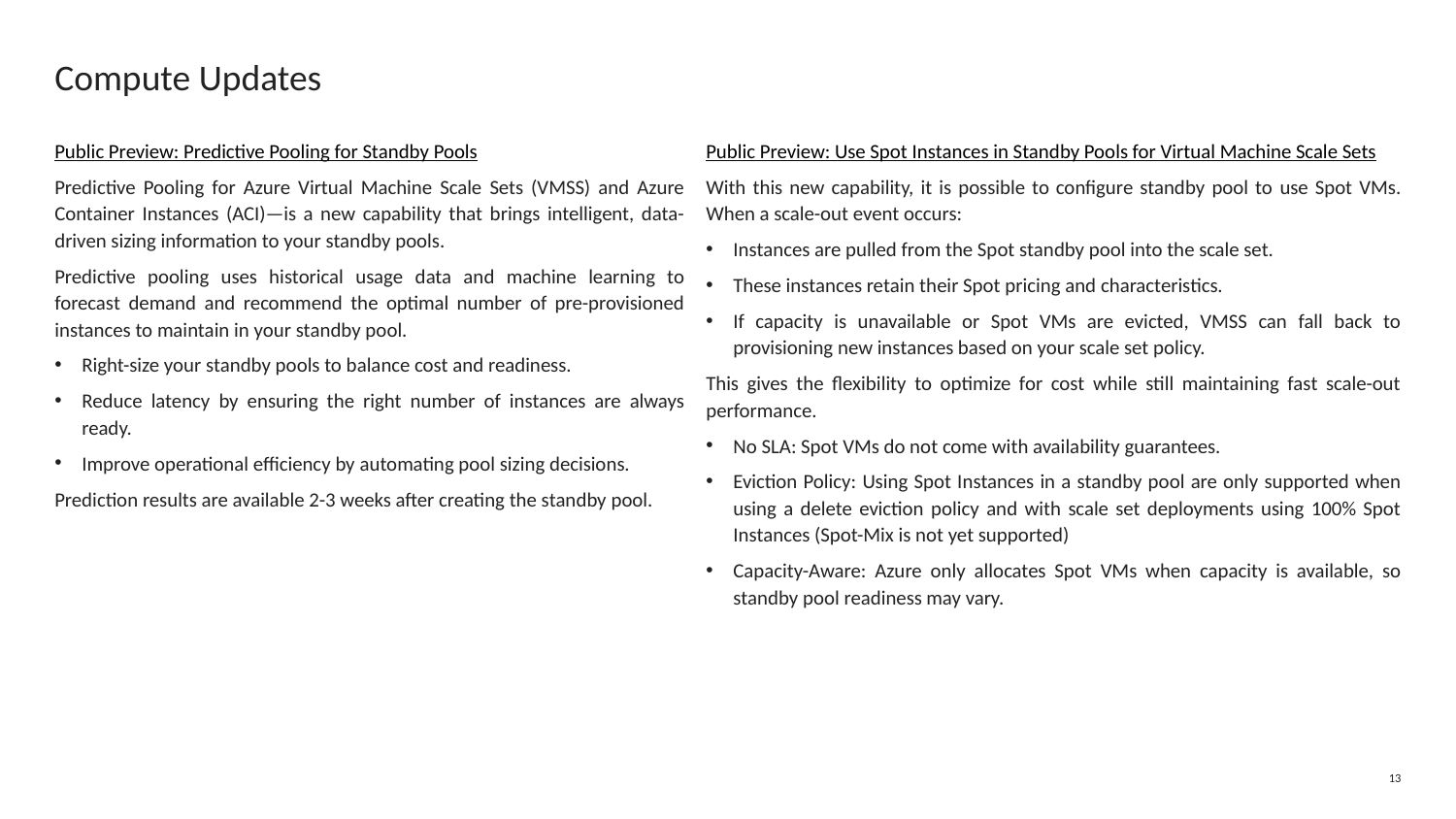

# Compute Updates
Public Preview: Use Spot Instances in Standby Pools for Virtual Machine Scale Sets
With this new capability, it is possible to configure standby pool to use Spot VMs. When a scale-out event occurs:
Instances are pulled from the Spot standby pool into the scale set.
These instances retain their Spot pricing and characteristics.
If capacity is unavailable or Spot VMs are evicted, VMSS can fall back to provisioning new instances based on your scale set policy.
This gives the flexibility to optimize for cost while still maintaining fast scale-out performance.
No SLA: Spot VMs do not come with availability guarantees.
Eviction Policy: Using Spot Instances in a standby pool are only supported when using a delete eviction policy and with scale set deployments using 100% Spot Instances (Spot-Mix is not yet supported)
Capacity-Aware: Azure only allocates Spot VMs when capacity is available, so standby pool readiness may vary.
Public Preview: Predictive Pooling for Standby Pools
Predictive Pooling for Azure Virtual Machine Scale Sets (VMSS) and Azure Container Instances (ACI)—is a new capability that brings intelligent, data-driven sizing information to your standby pools.
Predictive pooling uses historical usage data and machine learning to forecast demand and recommend the optimal number of pre-provisioned instances to maintain in your standby pool.
Right-size your standby pools to balance cost and readiness.
Reduce latency by ensuring the right number of instances are always ready.
Improve operational efficiency by automating pool sizing decisions.
Prediction results are available 2-3 weeks after creating the standby pool.